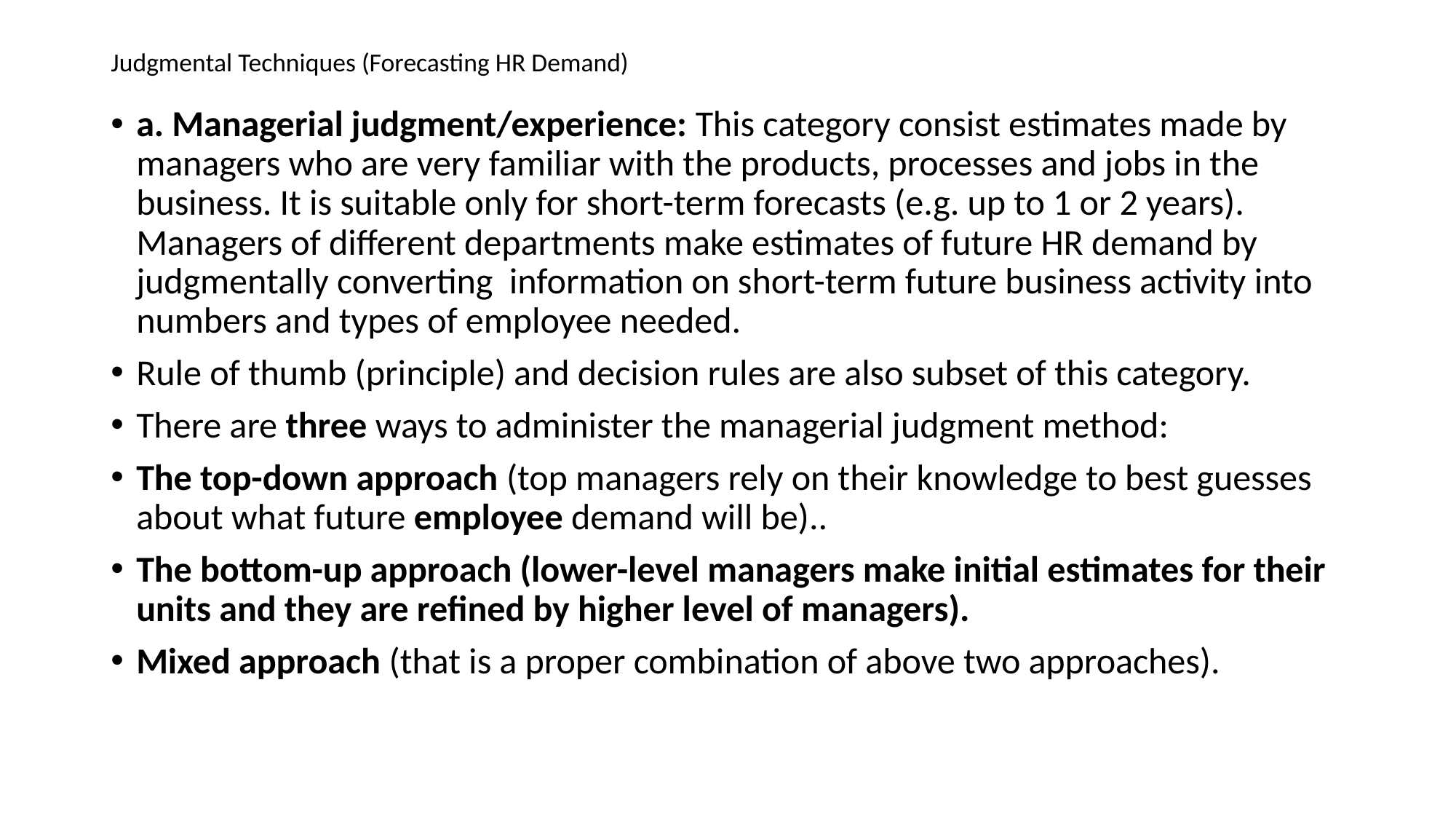

# Judgmental Techniques (Forecasting HR Demand)
a. Managerial judgment/experience: This category consist estimates made by managers who are very familiar with the products, processes and jobs in the business. It is suitable only for short-term forecasts (e.g. up to 1 or 2 years). Managers of different departments make estimates of future HR demand by judgmentally converting  information on short-term future business activity into numbers and types of employee needed.
Rule of thumb (principle) and decision rules are also subset of this category.
There are three ways to administer the managerial judgment method:
The top-down approach (top managers rely on their knowledge to best guesses about what future employee demand will be)..
The bottom-up approach (lower-level managers make initial estimates for their units and they are refined by higher level of managers).
Mixed approach (that is a proper combination of above two approaches).